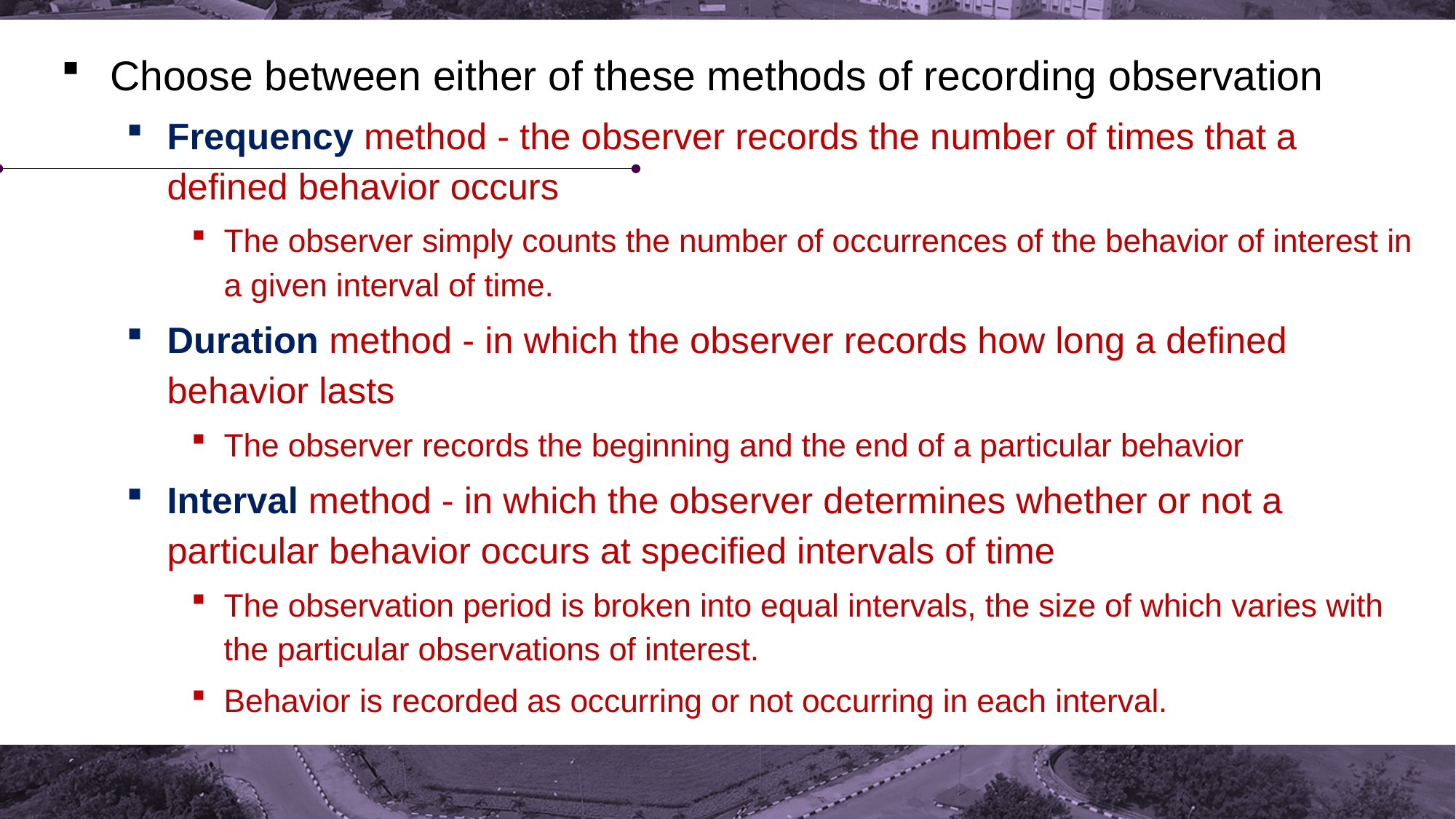

Choose between either of these methods of recording observation
Frequency method - the observer records the number of times that a defined behavior occurs
The observer simply counts the number of occurrences of the behavior of interest in a given interval of time.
Duration method - in which the observer records how long a defined behavior lasts
The observer records the beginning and the end of a particular behavior
Interval method - in which the observer determines whether or not a particular behavior occurs at specified intervals of time
The observation period is broken into equal intervals, the size of which varies with the particular observations of interest.
Behavior is recorded as occurring or not occurring in each interval.